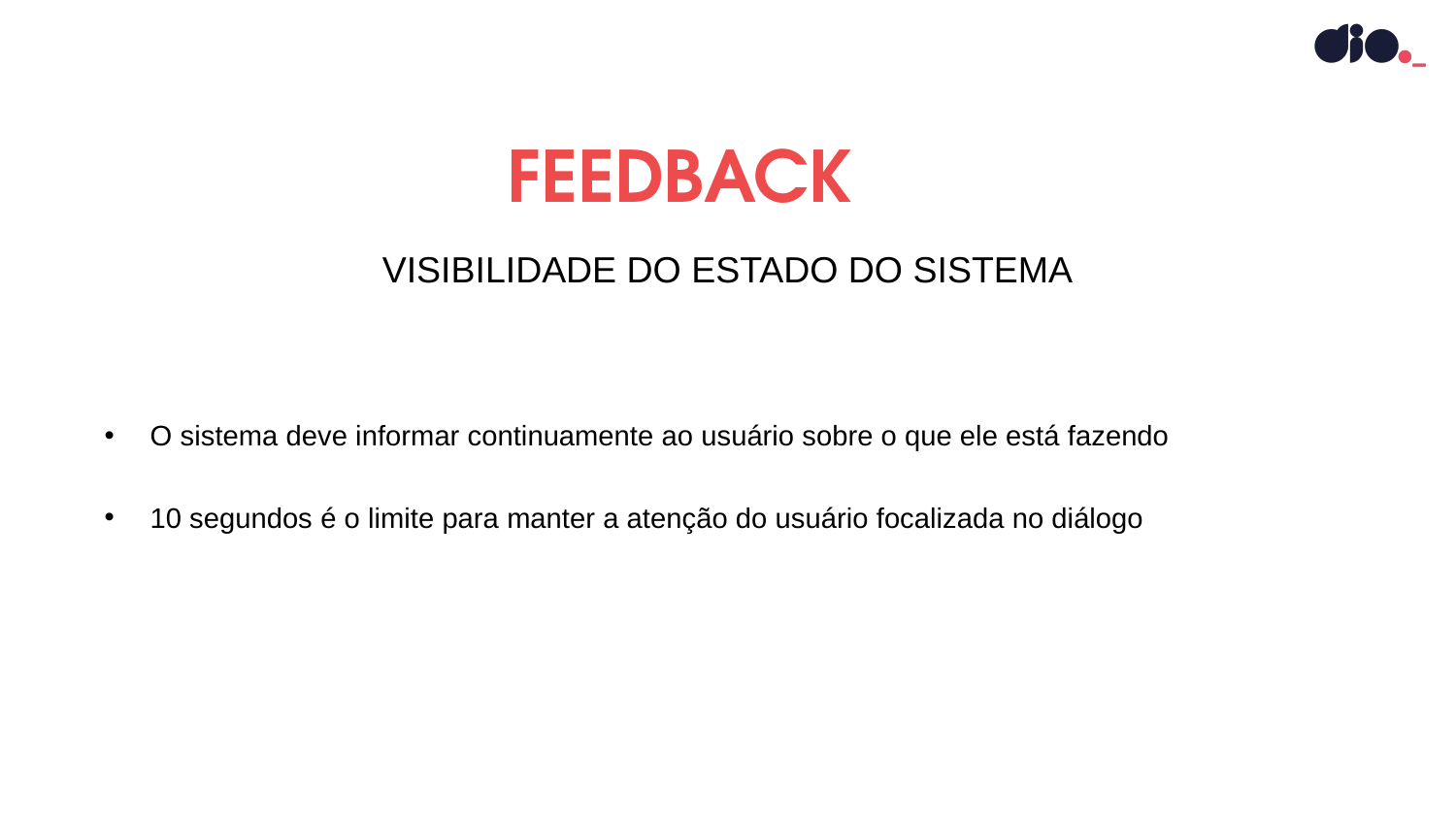

FEEDBACK
VISIBILIDADE DO ESTADO DO SISTEMA
O sistema deve informar continuamente ao usuário sobre o que ele está fazendo
10 segundos é o limite para manter a atenção do usuário focalizada no diálogo